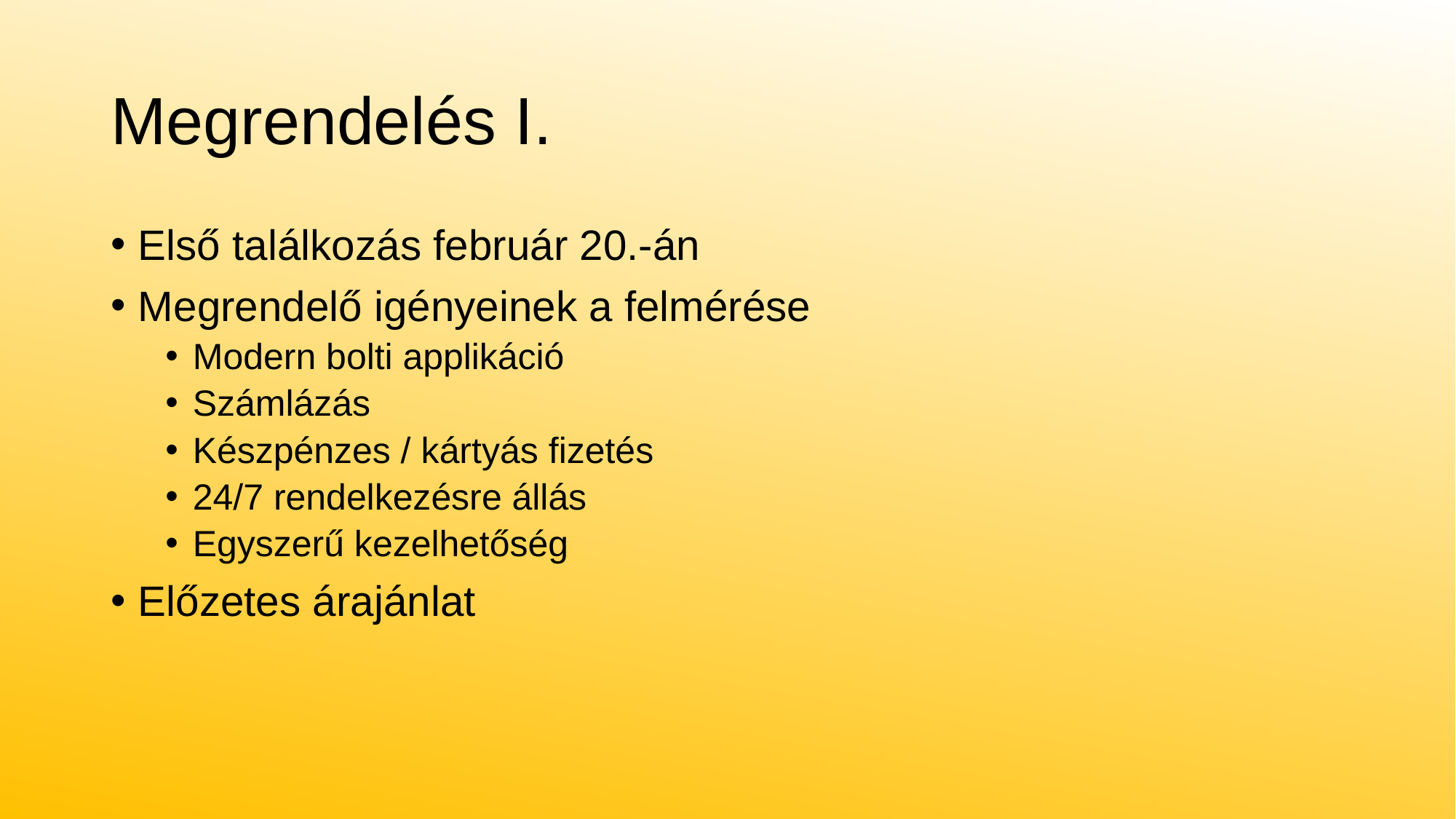

# Megrendelés I.
Első találkozás február 20.-án
Megrendelő igényeinek a felmérése
Modern bolti applikáció
Számlázás
Készpénzes / kártyás fizetés
24/7 rendelkezésre állás
Egyszerű kezelhetőség
Előzetes árajánlat